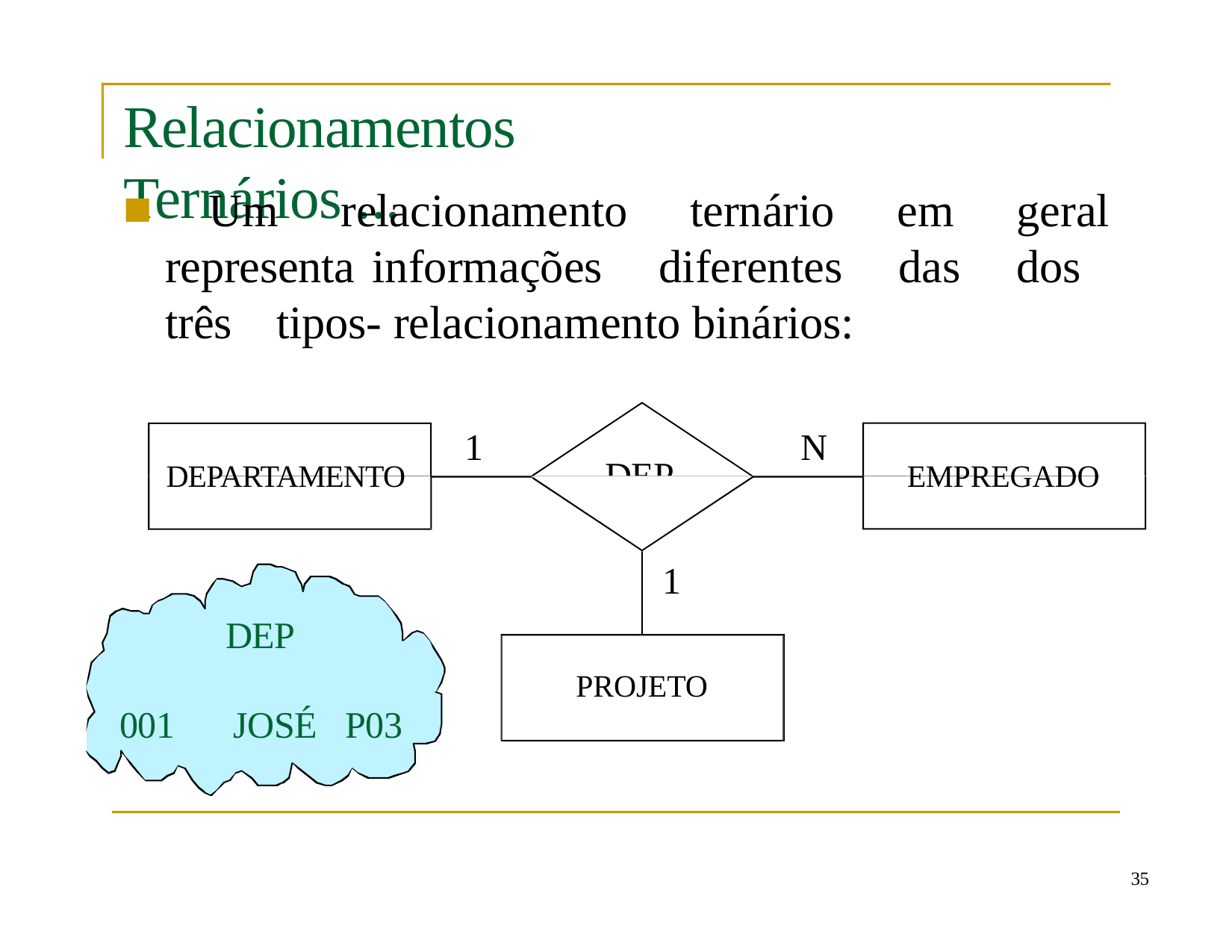

# Relacionamentos Ternários ...
	Um relacionamento ternário em geral representa informações  diferentes  das  dos  três  tipos- relacionamento binários:

N
1

DEP
EMPREGADO
DEPARTAMENTO

1

DEP
PROJETO
001	JOSÉ	P03
35